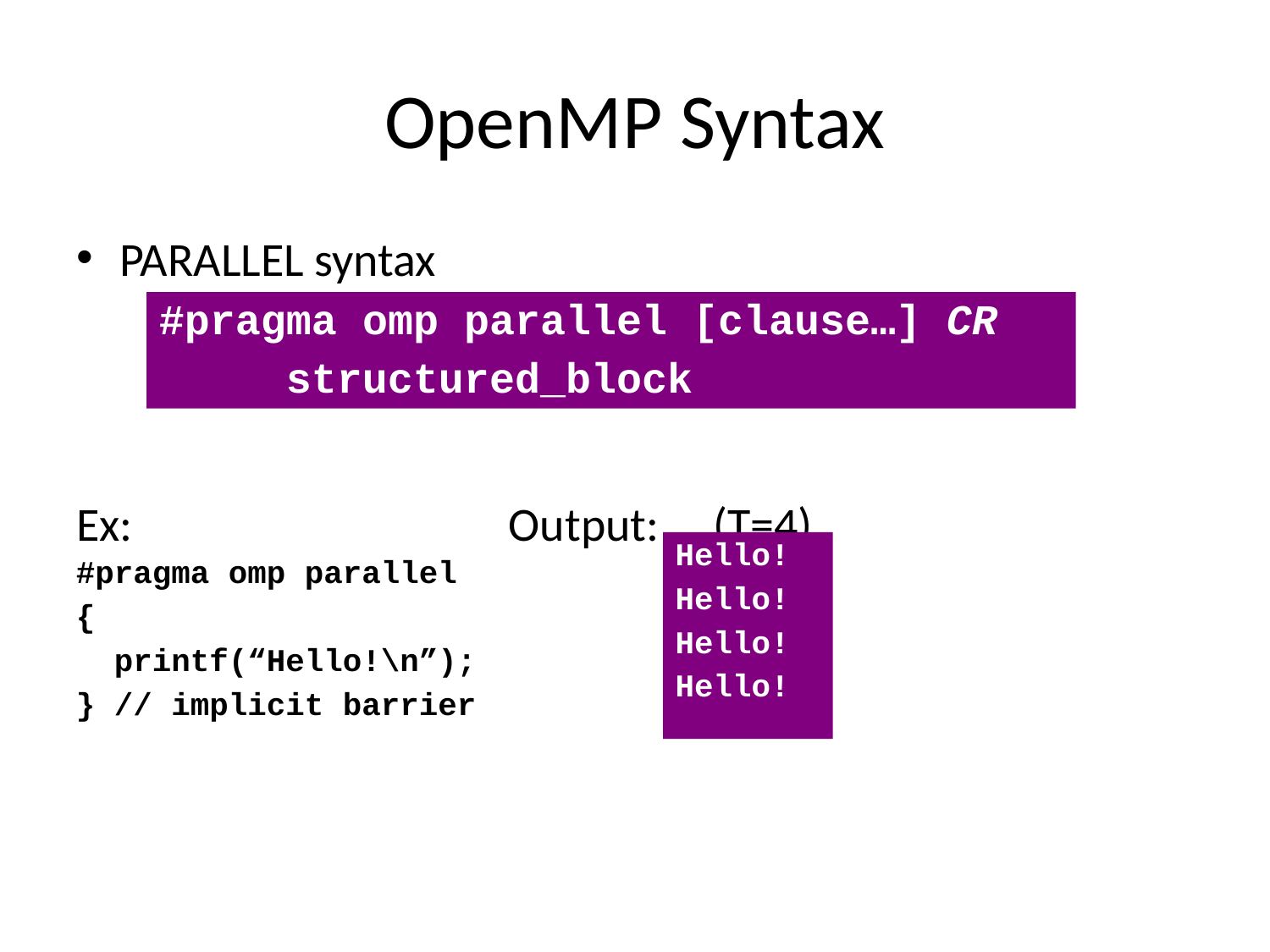

# OpenMP Syntax
PARALLEL syntax

Ex:                                   Output:     (T=4)
#pragma omp parallel [clause…] CR
	structured_block
Hello!
Hello!
Hello!
Hello!
#pragma omp parallel
{
  printf(“Hello!\n”);
} // implicit barrier